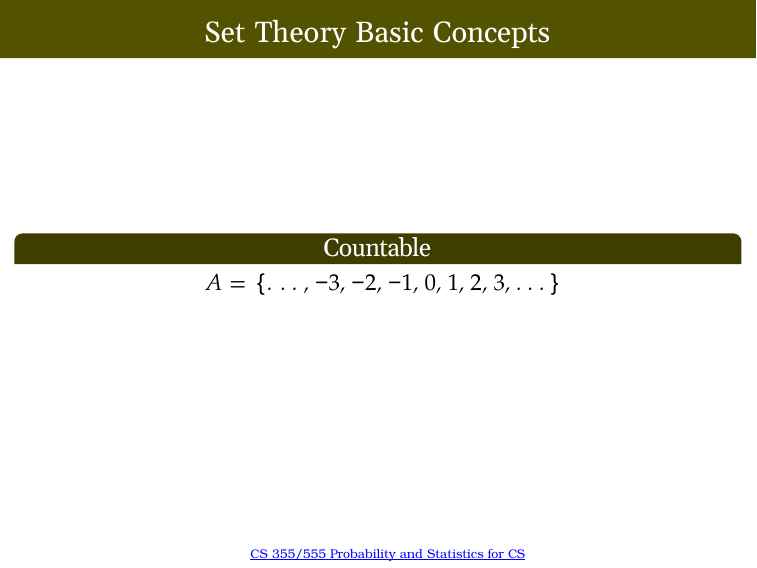

Set Theory Basic Concepts

Countable
A = {. . . , −3, −2, −1, 0, 1, 2, 3, . . . }
CS 355/555 Probability and Statistics for CS